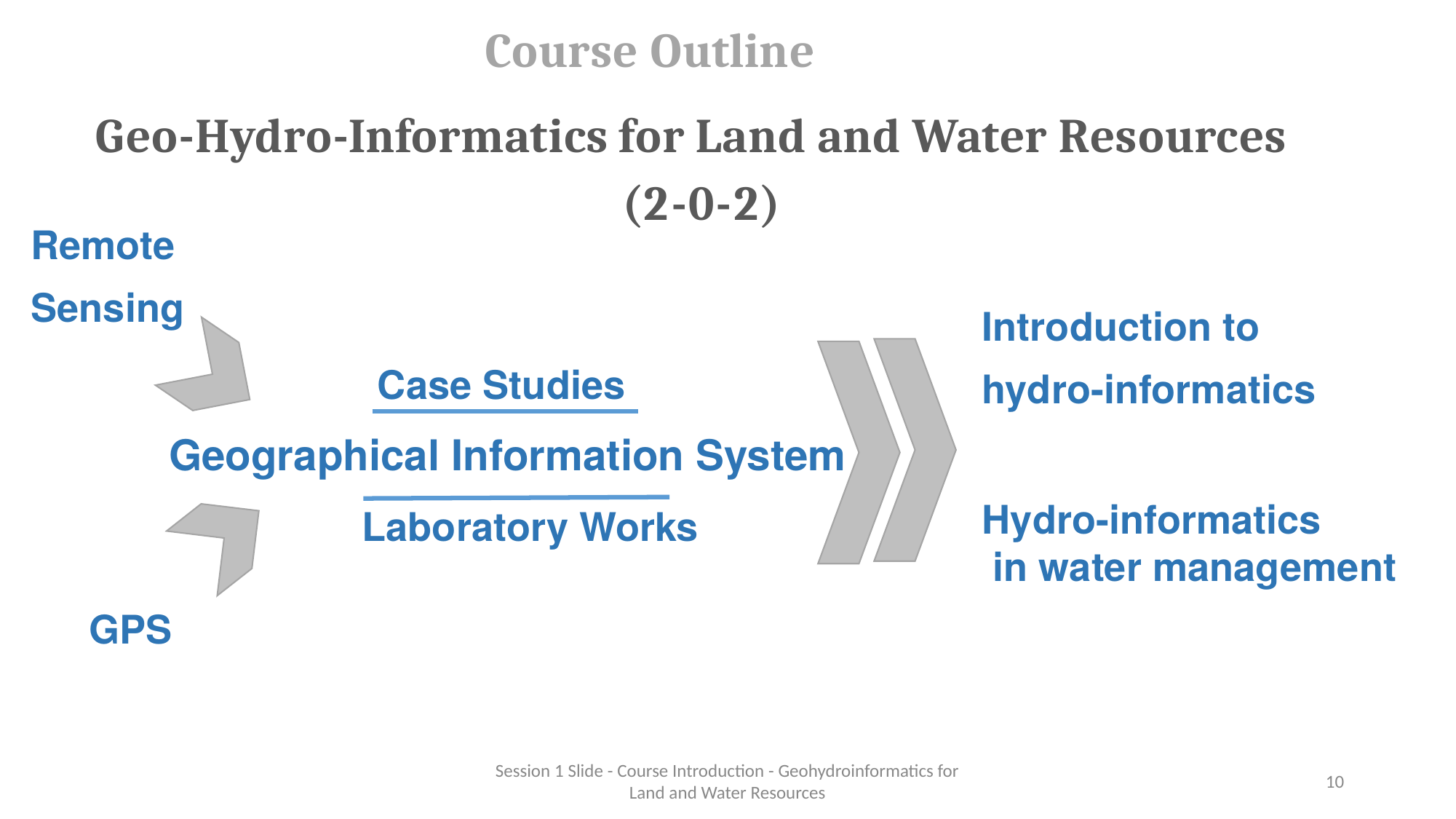

Course Outline
Geo-Hydro-Informatics for Land and Water Resources
(2-0-2)
Remote
Sensing
Introduction to
hydro-informatics

Case Studies
Geographical Information System
Hydro-informatics
 in water management
Laboratory Works

GPS
Session 1 Slide - Course Introduction - Geohydroinformatics for Land and Water Resources
10